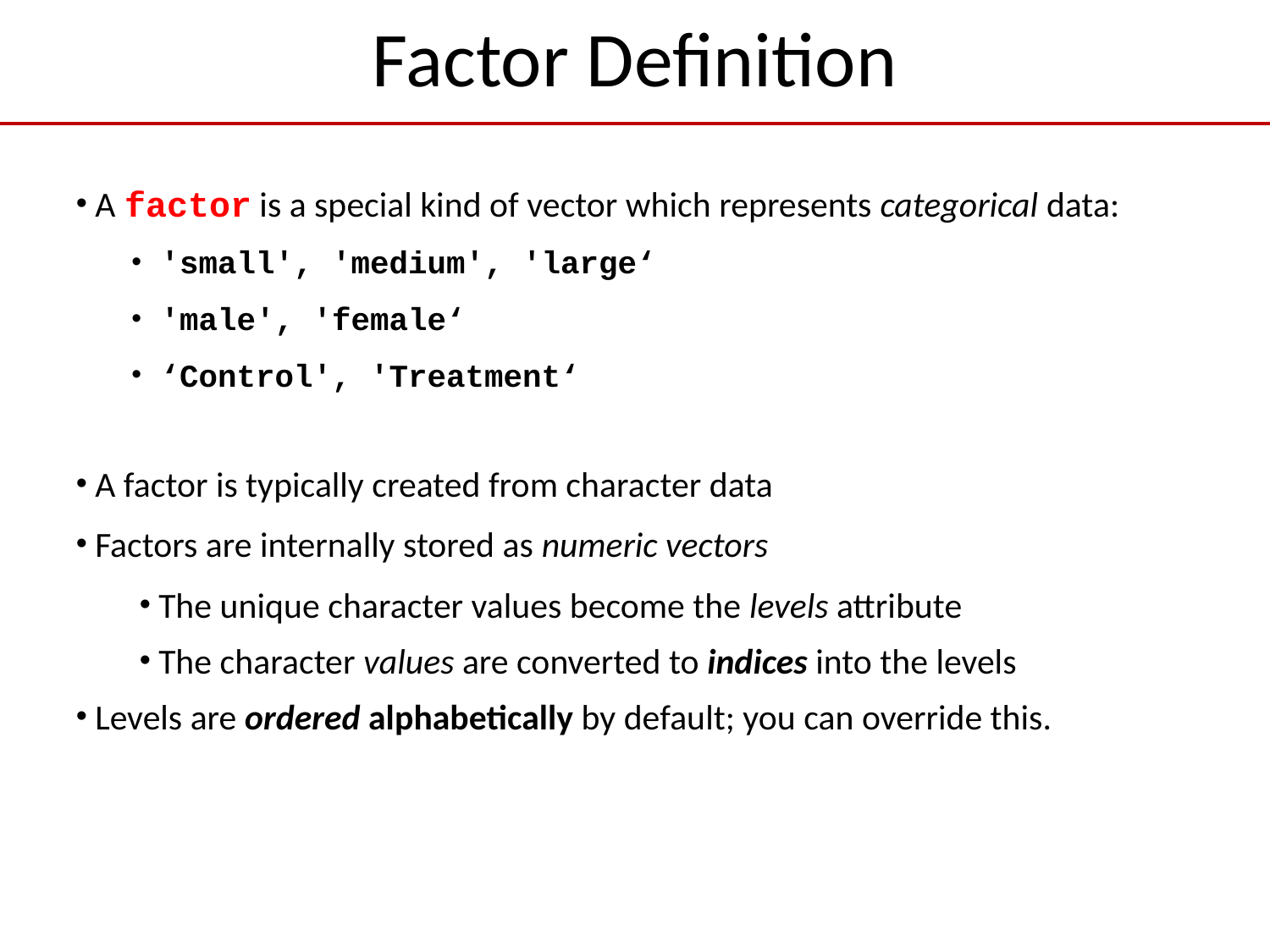

# Factor Definition

 A factor is a special kind of vector which represents categorical data:
 'small', 'medium', 'large‘
 'male', 'female‘
 ‘Control', 'Treatment‘

 A factor is typically created from character data
 Factors are internally stored as numeric vectors
 The unique character values become the levels attribute
 The character values are converted to indices into the levels
 Levels are ordered alphabetically by default; you can override this.